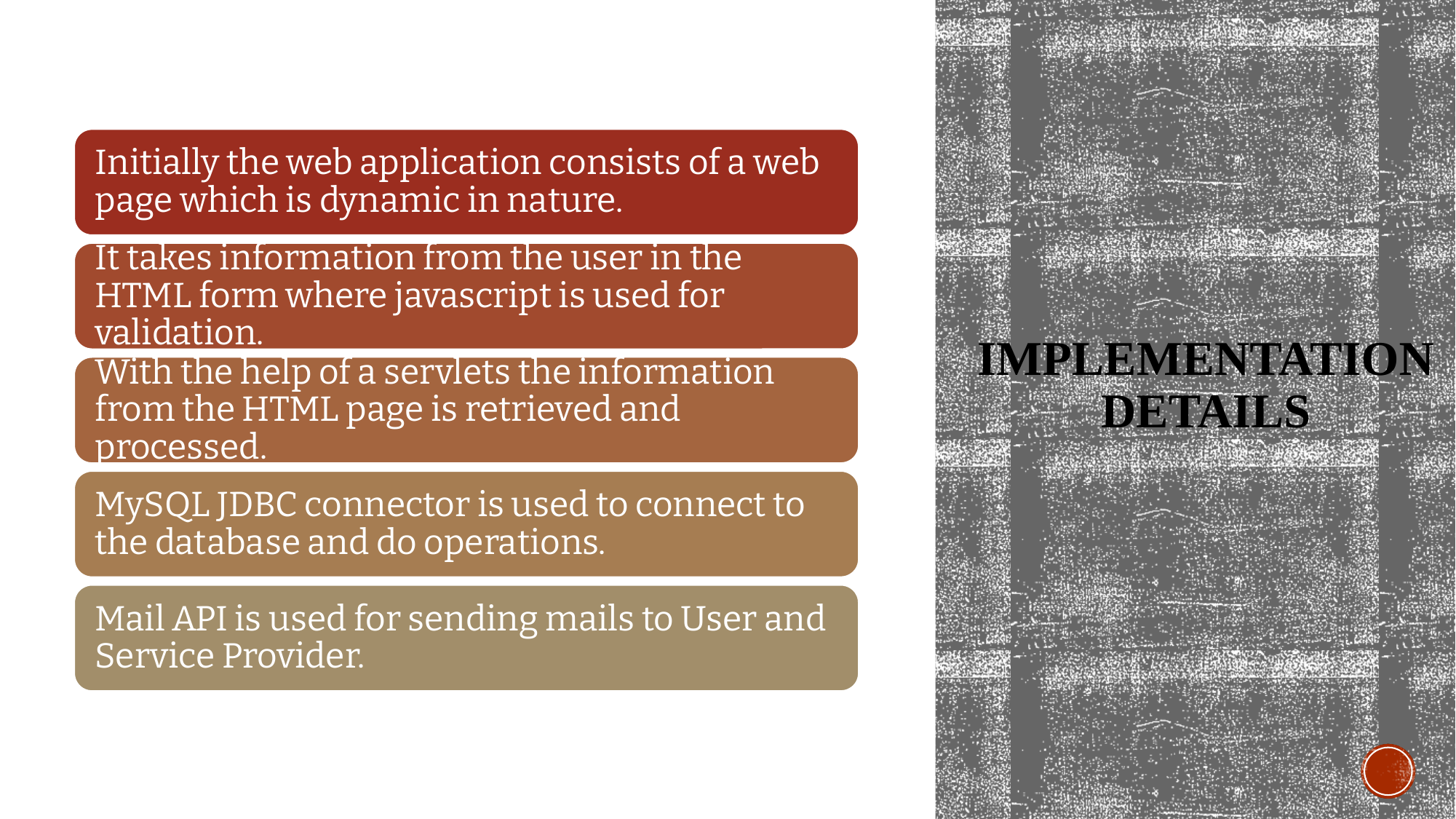

Initially the web application consists of a web page which is dynamic in nature.
It takes information from the user in the HTML form where javascript is used for validation.
With the help of a servlets the information from the HTML page is retrieved and processed.
MySQL JDBC connector is used to connect to the database and do operations.
Mail API is used for sending mails to User and Service Provider.
# IMPLEMENTATION DETAILS